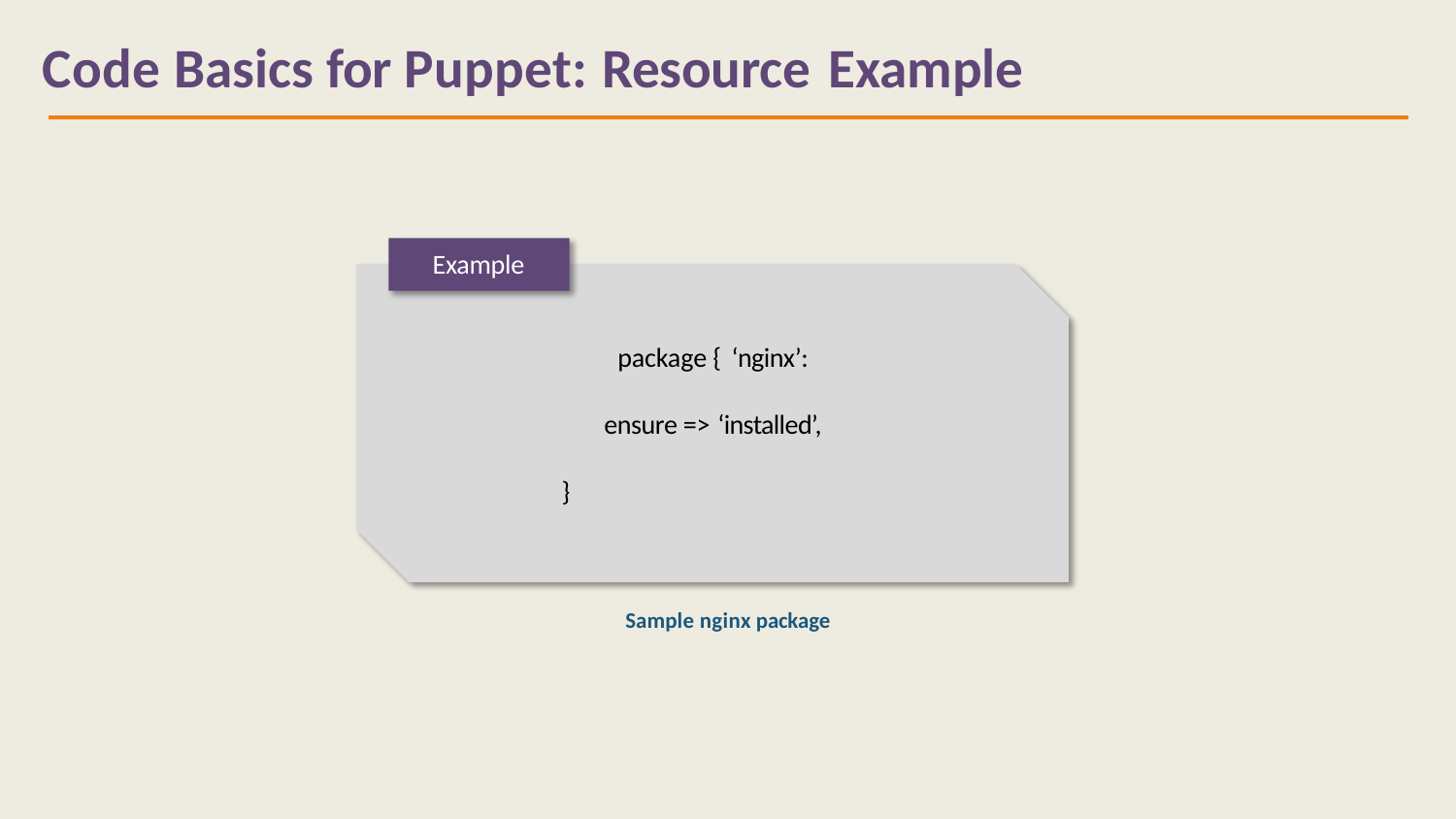

# Code Basics for Puppet: Resource Example

Example

package { ‘nginx’:

ensure => ‘installed’,

}
Sample nginx package